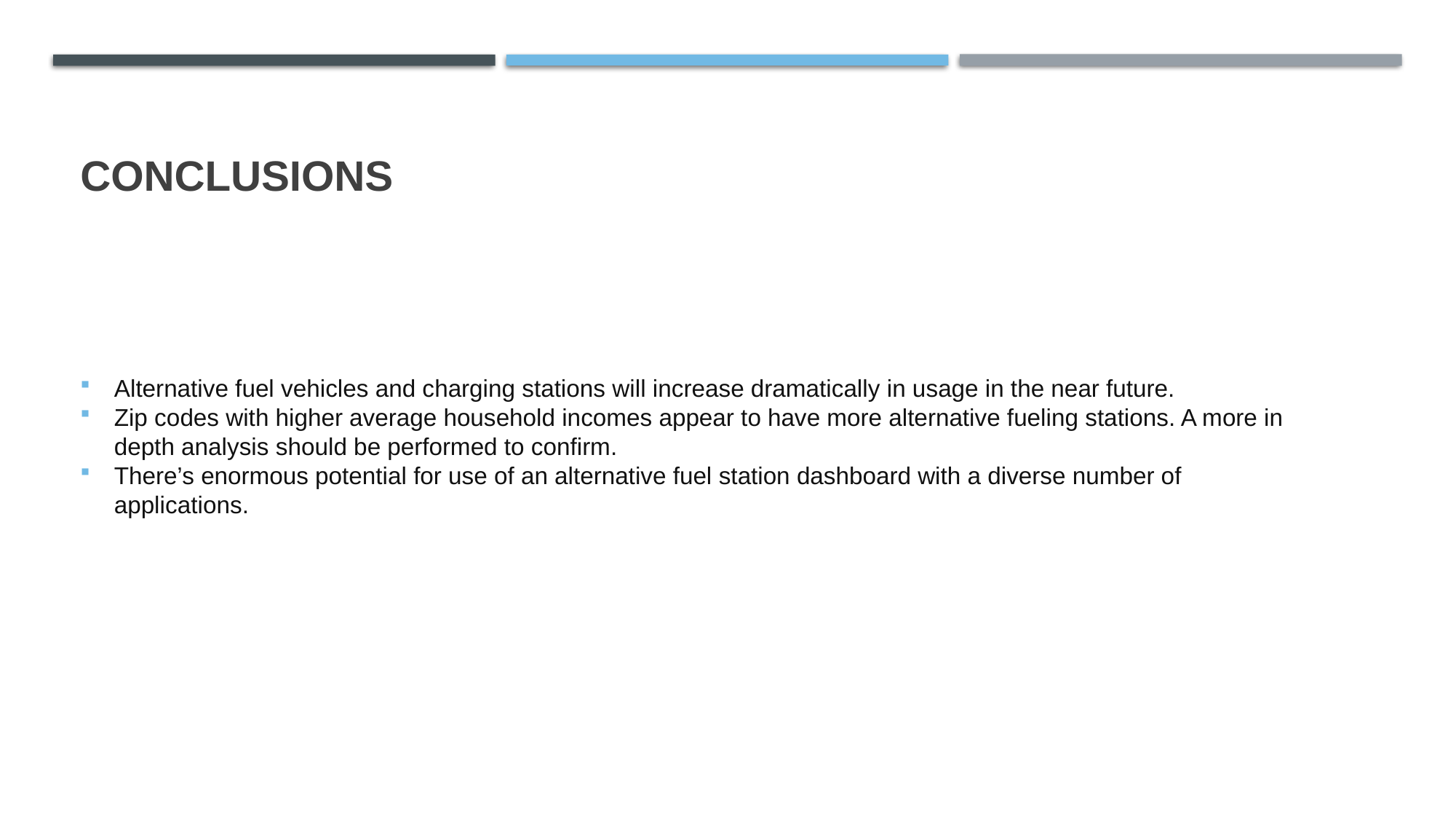

# Conclusions
Alternative fuel vehicles and charging stations will increase dramatically in usage in the near future.
Zip codes with higher average household incomes appear to have more alternative fueling stations. A more in depth analysis should be performed to confirm.
There’s enormous potential for use of an alternative fuel station dashboard with a diverse number of applications.